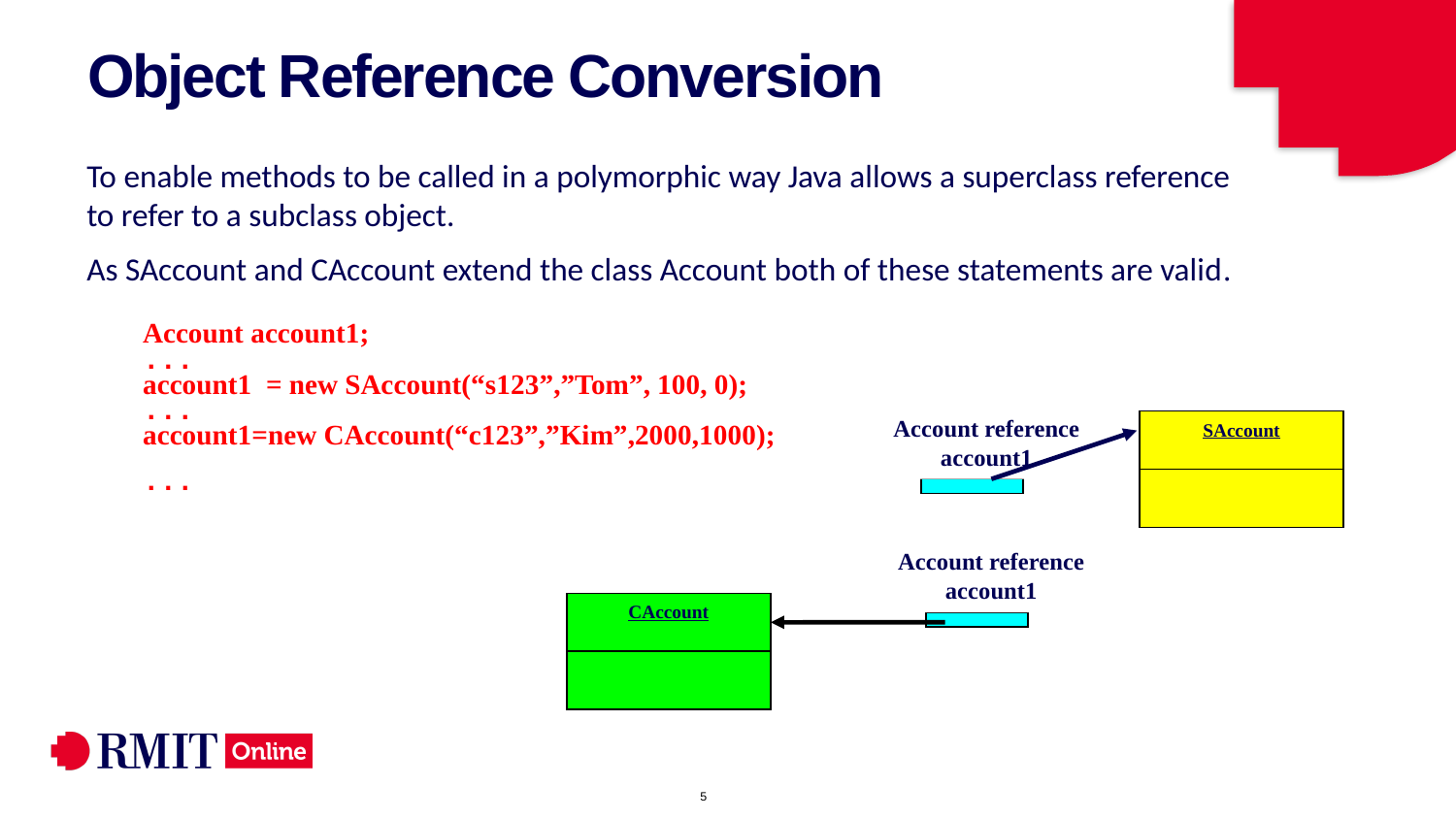

# Object Reference Conversion
To enable methods to be called in a polymorphic way Java allows a superclass reference to refer to a subclass object.
As SAccount and CAccount extend the class Account both of these statements are valid.
Account account1;
...
account1  = new SAccount(“s123”,”Tom”, 100, 0);
...
account1=new CAccount(“c123”,”Kim”,2000,1000);
...
Account reference
account1
SAccount

Account reference
account1

CAccount